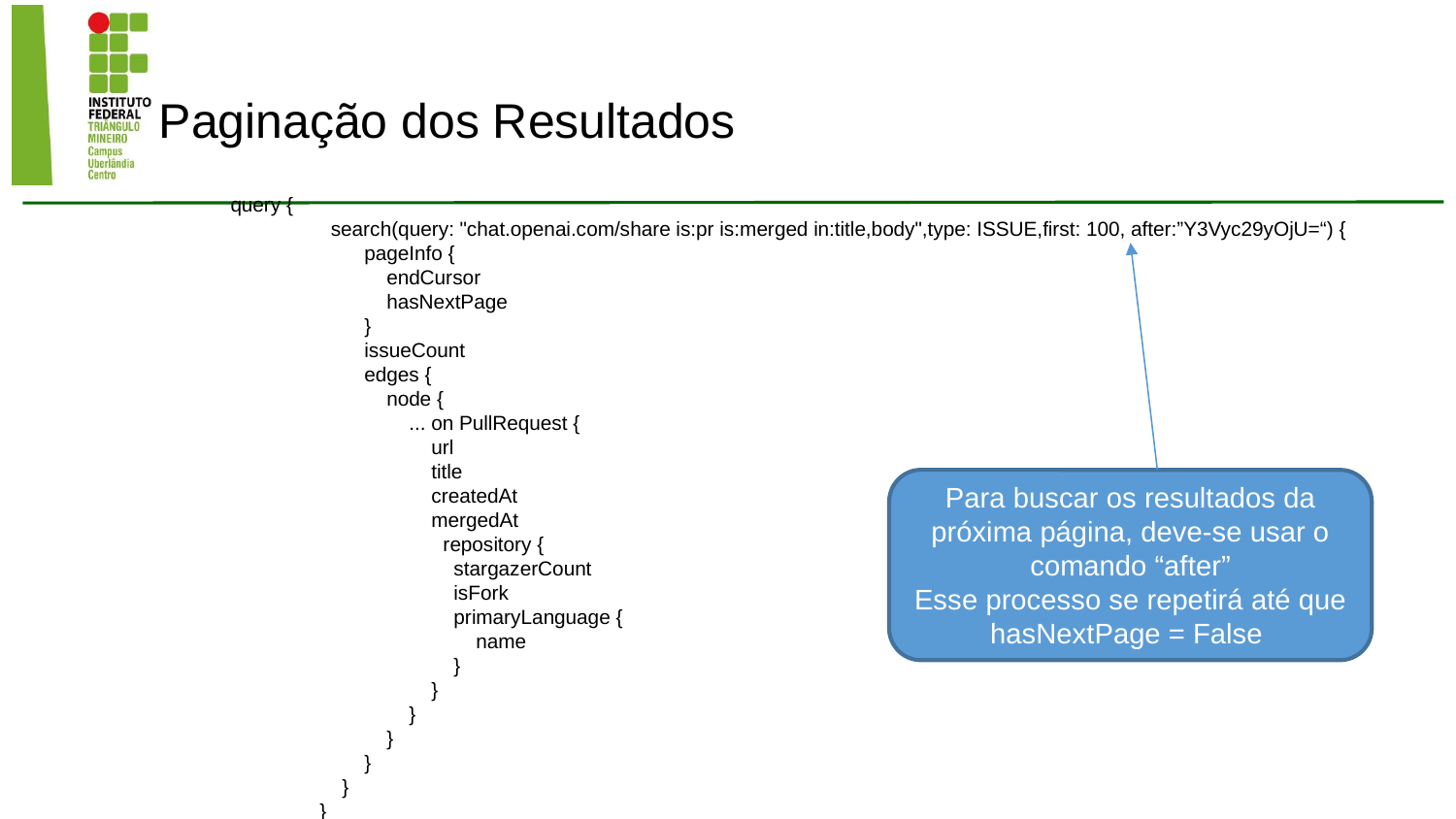

# Paginação dos Resultados
query {
                  search(query: "chat.openai.com/share is:pr is:merged in:title,body",type: ISSUE,first: 100, after:”Y3Vyc29yOjU=“) {
                        pageInfo {
                            endCursor
                            hasNextPage
                        }
                        issueCount
                        edges {
                            node {
                                ... on PullRequest {
                                    url
                                    title
                                    createdAt
                                    mergedAt
	            repository {
                                        stargazerCount
                                        isFork
                                        primaryLanguage {
                                            name
                                        }
                                    }
                                }
                            }
                        }
                    }
                }
Para buscar os resultados da próxima página, deve-se usar o comando “after”
Esse processo se repetirá até que hasNextPage = False